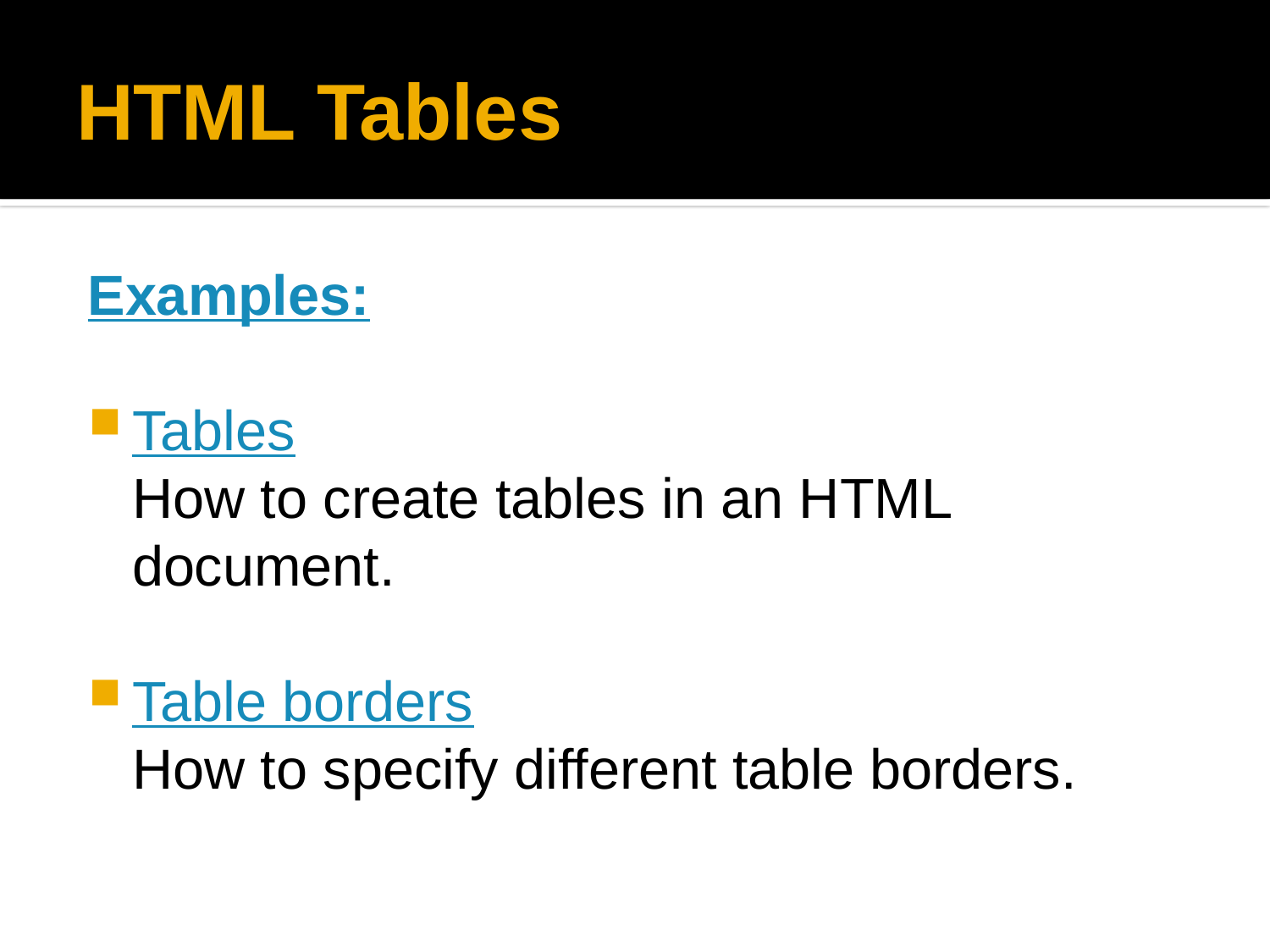

# HTML Tables
Examples:

Tables
How to create tables in an HTML document.

Table borders
How to specify different table borders.